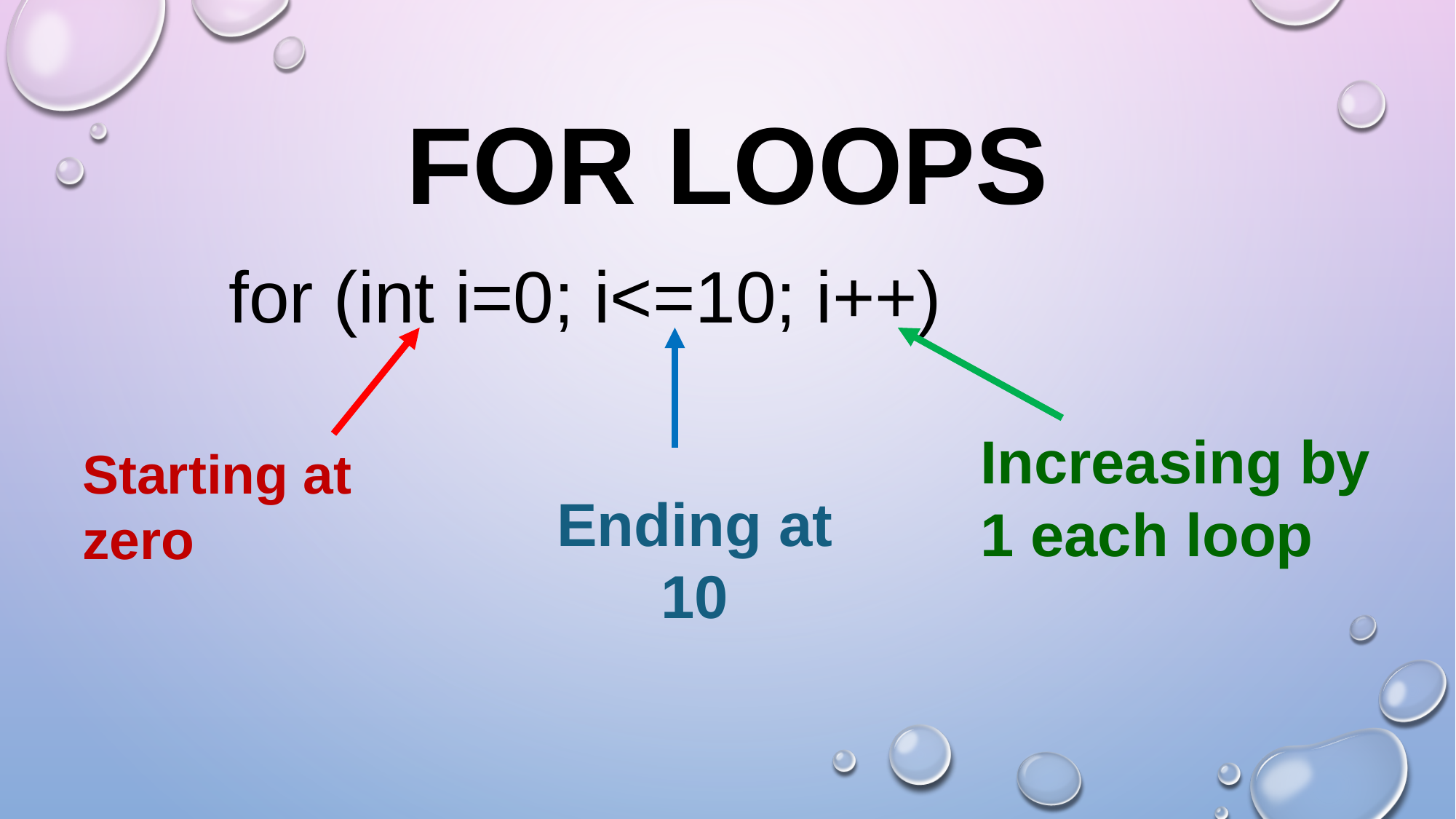

# FOR LOOPS
	for (int i=0; i<=10; i++)
Increasing by 1 each loop
Starting at zero
Ending at 10